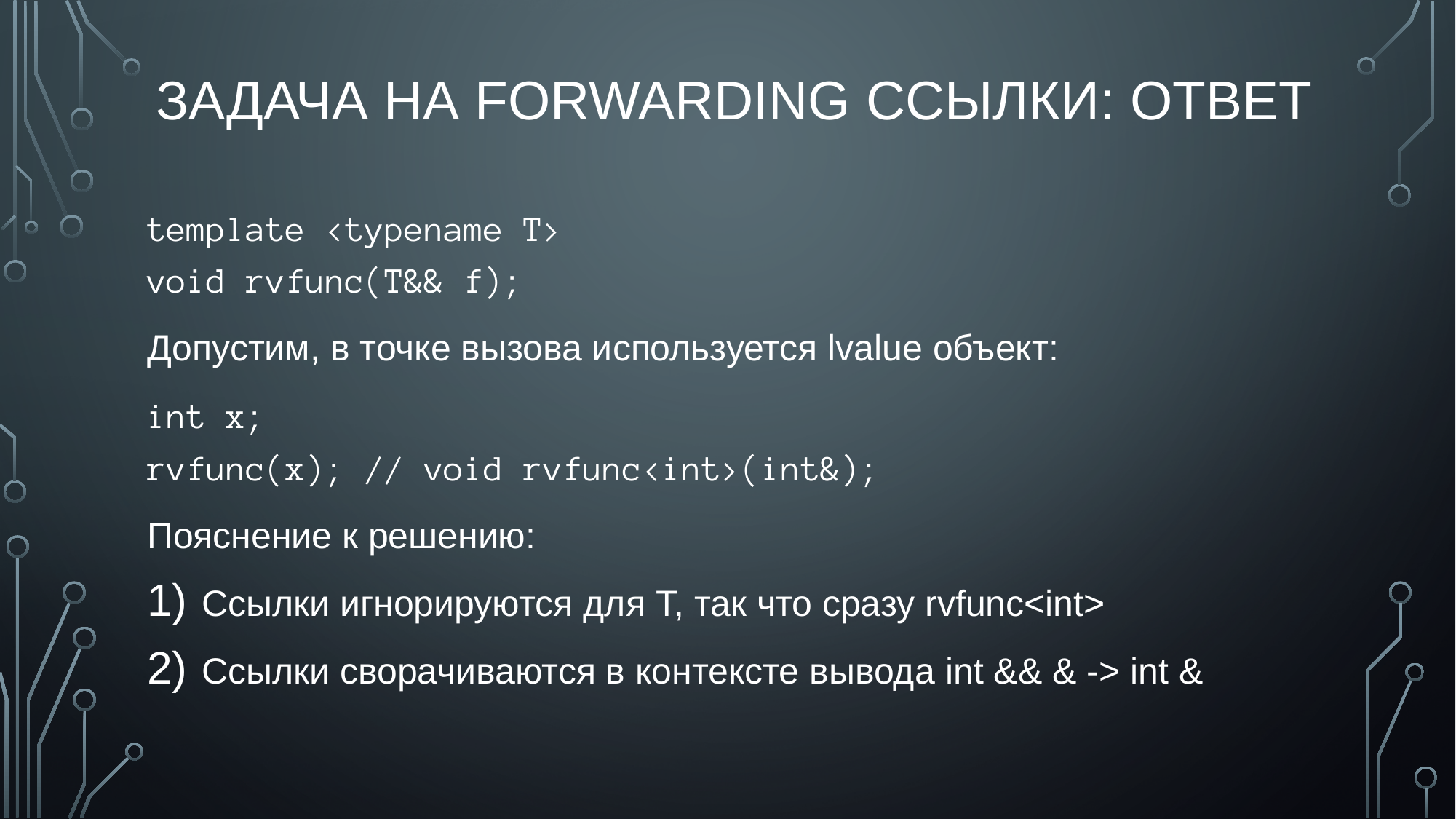

# Задача на FORWARDING ссылки: ответ
template <typename T>
void rvfunc(T&& f);
Допустим, в точке вызова используется lvalue объект:
int x;
rvfunc(x); // void rvfunc<int>(int&);
Пояснение к решению:
Ссылки игнорируются для T, так что сразу rvfunc<int>
Ссылки сворачиваются в контексте вывода int && & -> int &